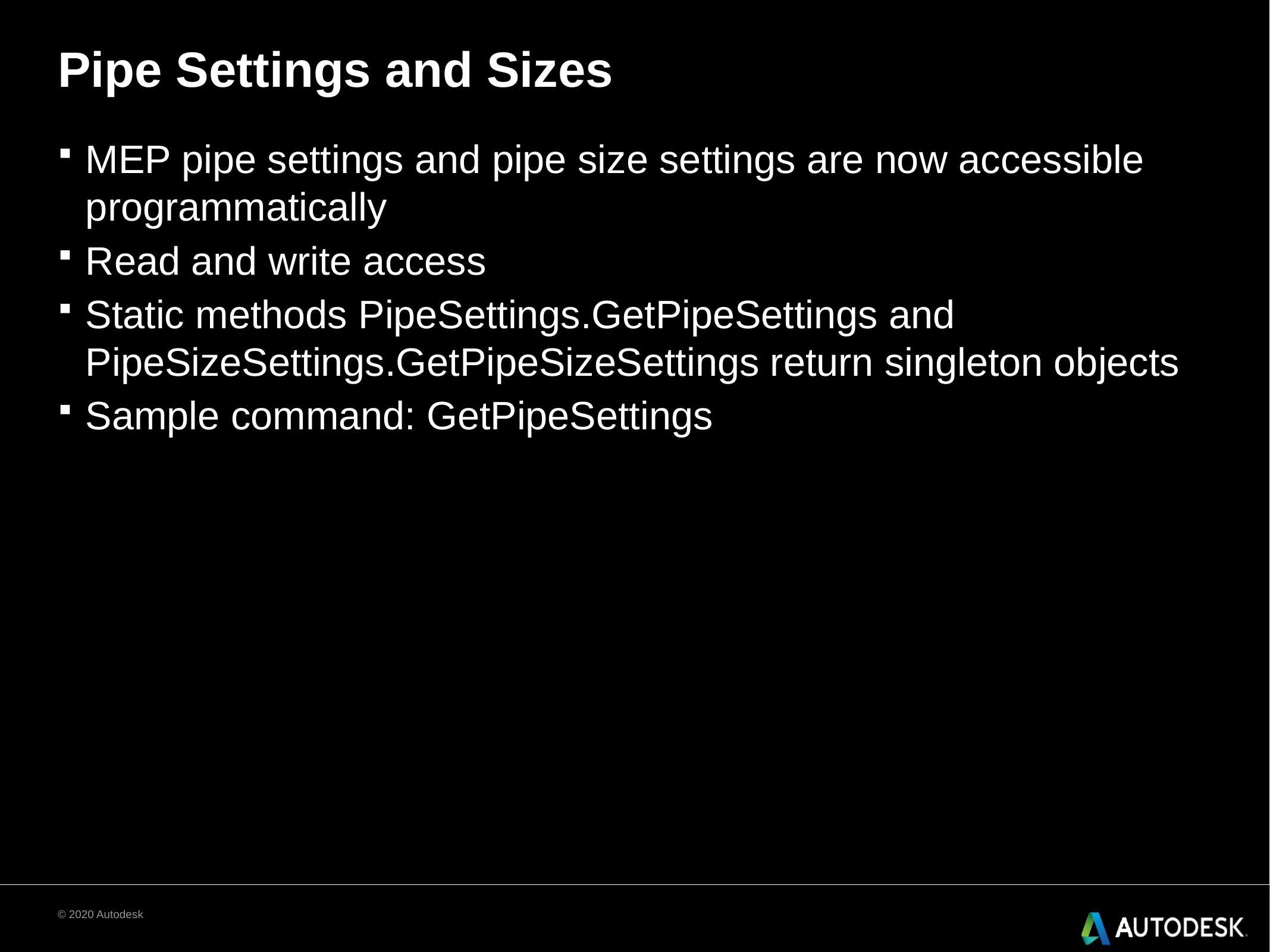

# Pipe Settings and Sizes
MEP pipe settings and pipe size settings are now accessible programmatically
Read and write access
Static methods PipeSettings.GetPipeSettings and PipeSizeSettings.GetPipeSizeSettings return singleton objects
Sample command: GetPipeSettings